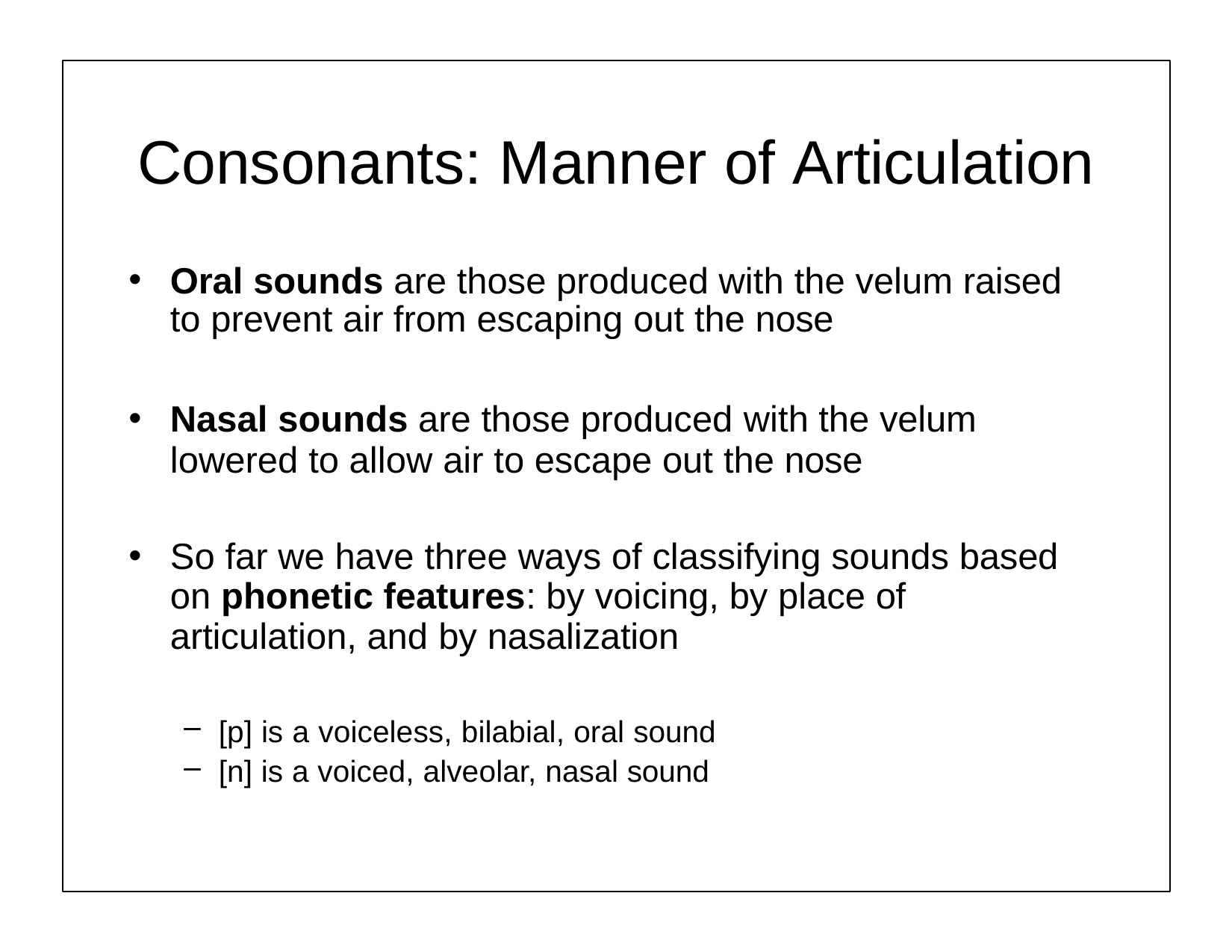

# Consonants: Manner of Articulation
Oral sounds are those produced with the velum raised to prevent air from escaping out the nose

Nasal sounds are those produced with the velum lowered to allow air to escape out the nose

So far we have three ways of classifying sounds based on phonetic features: by voicing, by place of articulation, and by nasalization

[p] is a voiceless, bilabial, oral sound
[n] is a voiced, alveolar, nasal sound